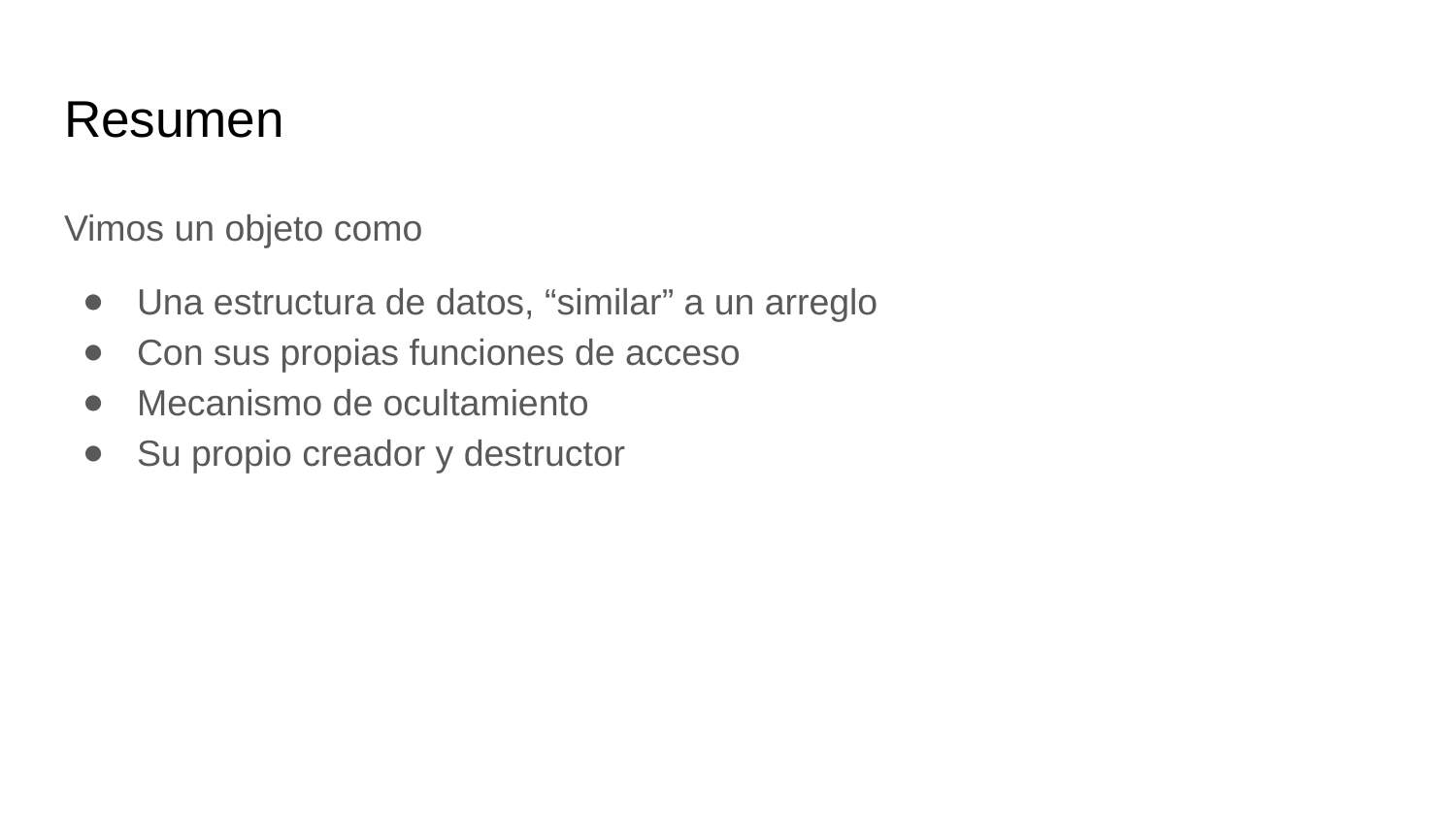

# Resumen
Vimos un objeto como
Una estructura de datos, “similar” a un arreglo
Con sus propias funciones de acceso
Mecanismo de ocultamiento
Su propio creador y destructor